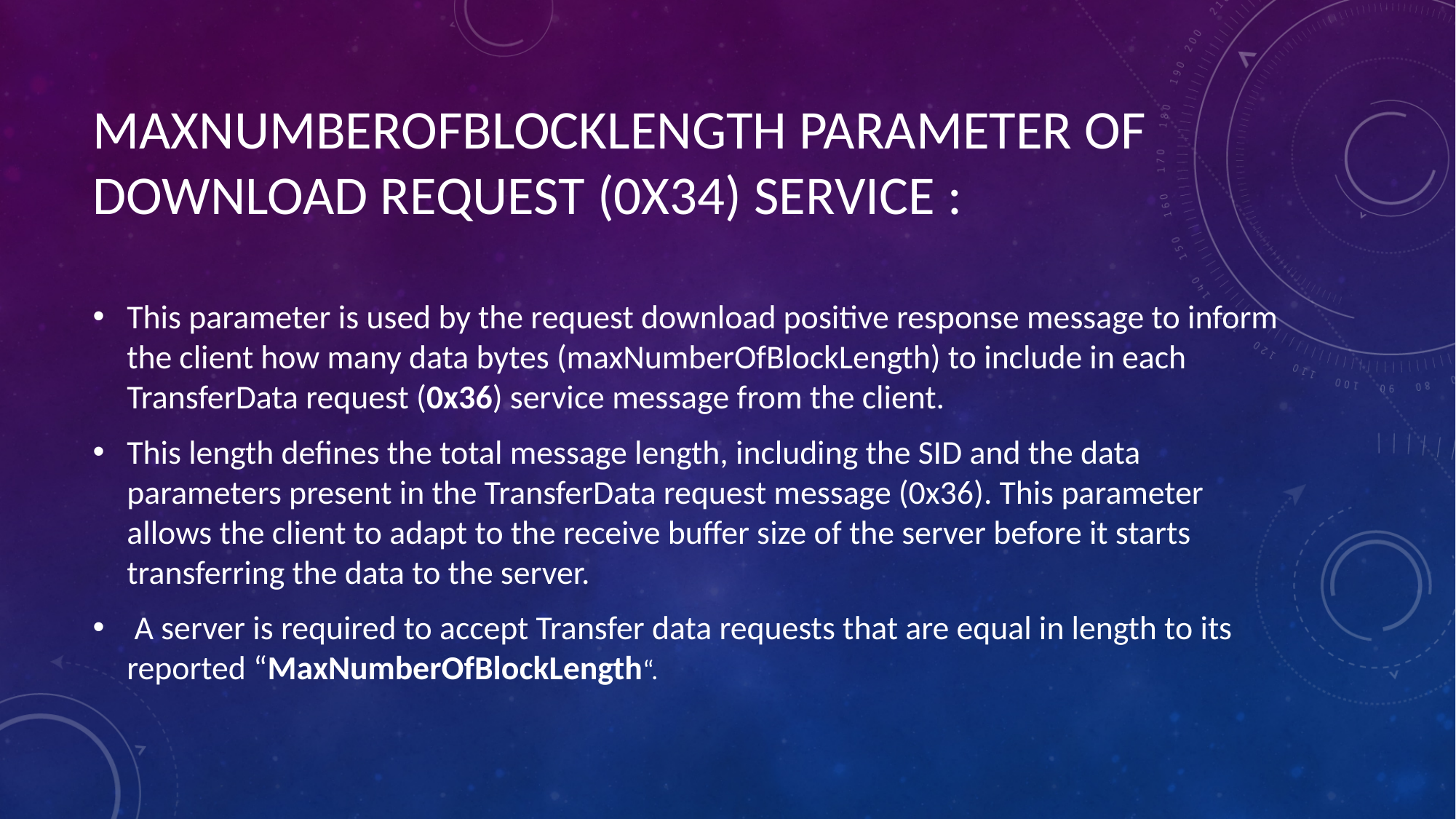

# MaxNumberOfBlockLength Parameter of Download Request (0x34) Service :
This parameter is used by the request download positive response message to inform the client how many data bytes (maxNumberOfBlockLength) to include in each TransferData request (0x36) service message from the client.
This length defines the total message length, including the SID and the data parameters present in the TransferData request message (0x36). This parameter allows the client to adapt to the receive buffer size of the server before it starts transferring the data to the server.
 A server is required to accept Transfer data requests that are equal in length to its reported “MaxNumberOfBlockLength“.